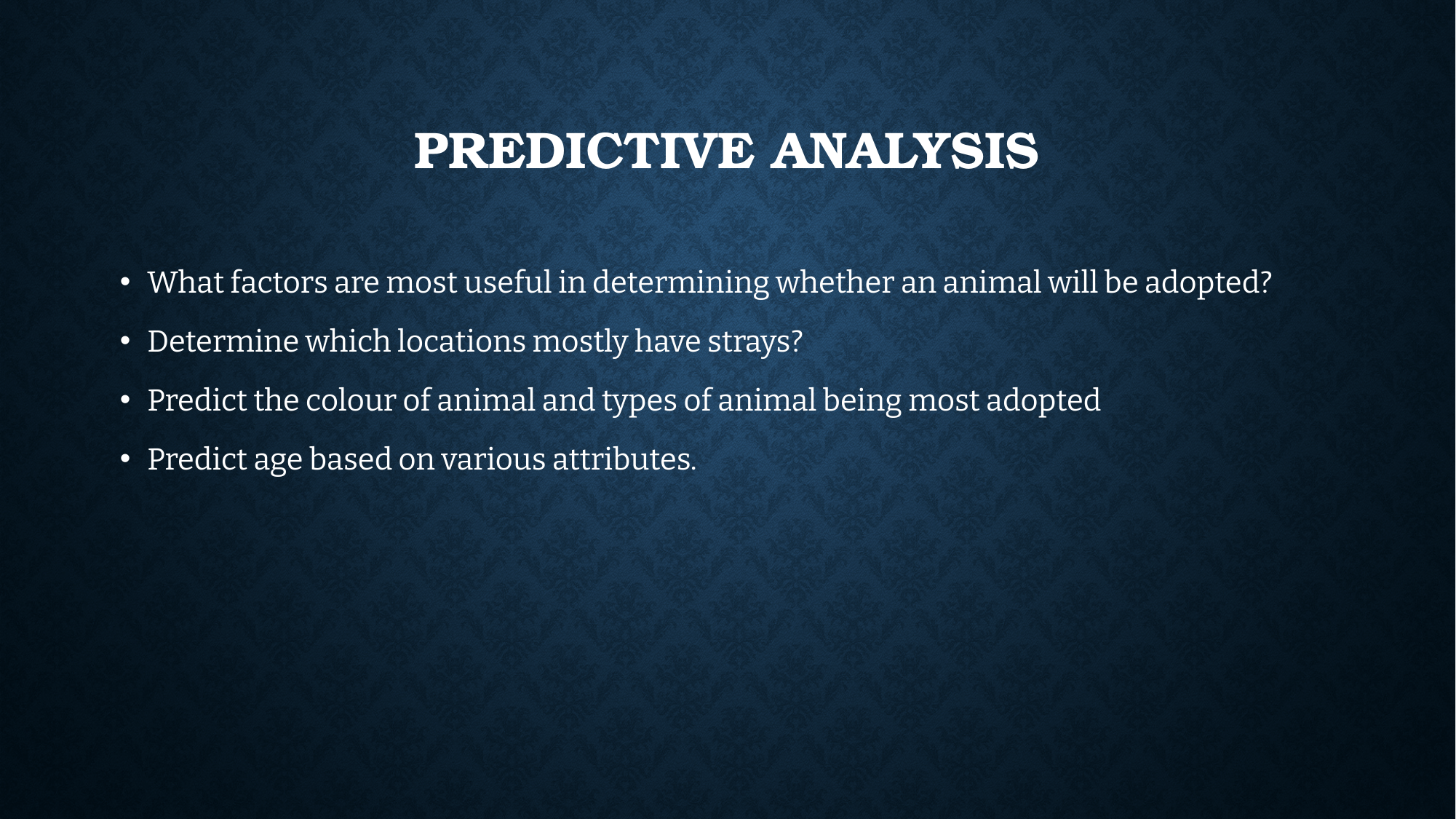

# Predictive analysis
What factors are most useful in determining whether an animal will be adopted?
Determine which locations mostly have strays?
Predict the colour of animal and types of animal being most adopted
Predict age based on various attributes.